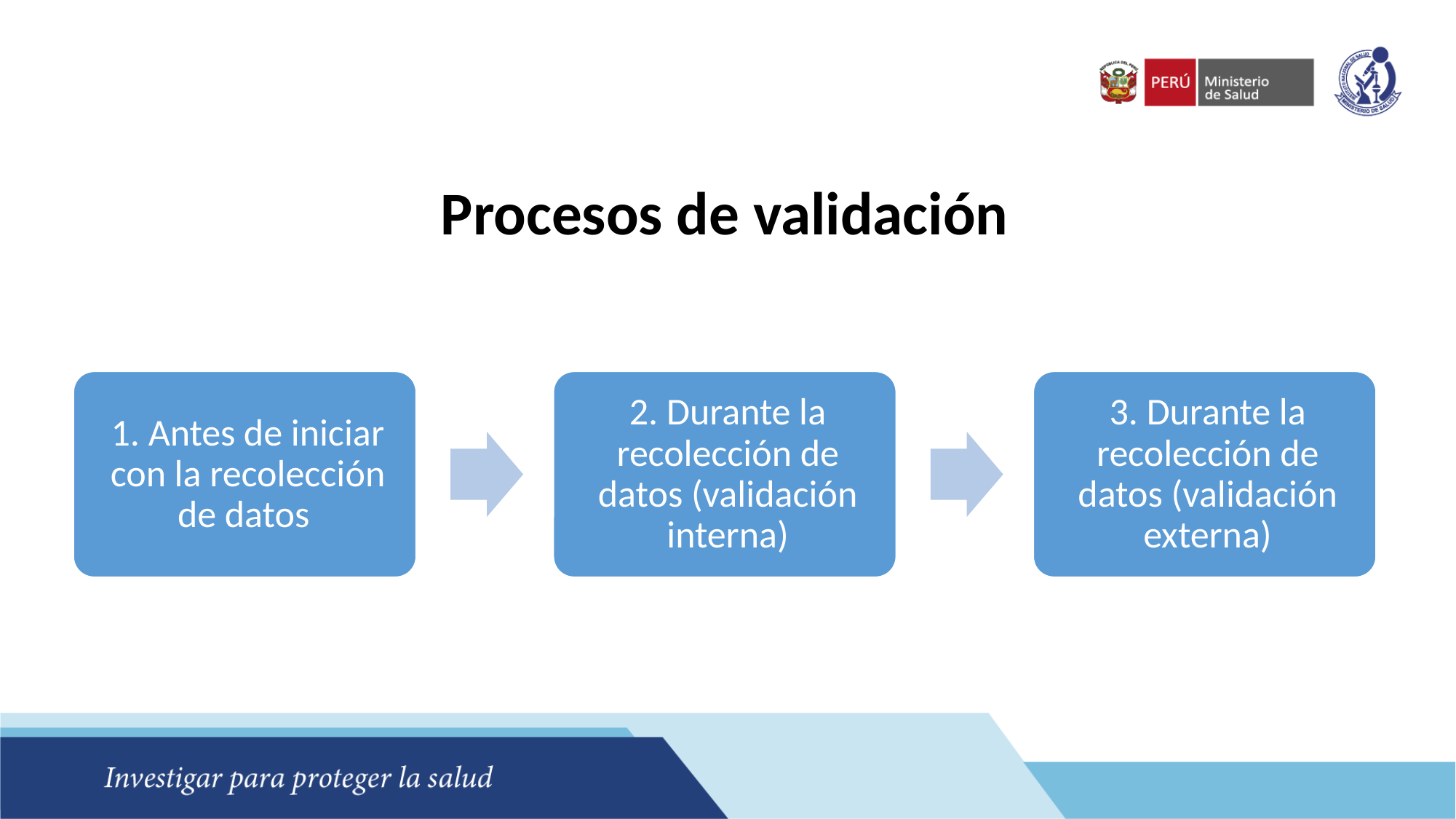

# Procesos de validación
1. Antes de iniciar con la recolección de datos

2. Durante la recolección de datos (validación interna)

3. Durante la recolección de datos (validación externa)